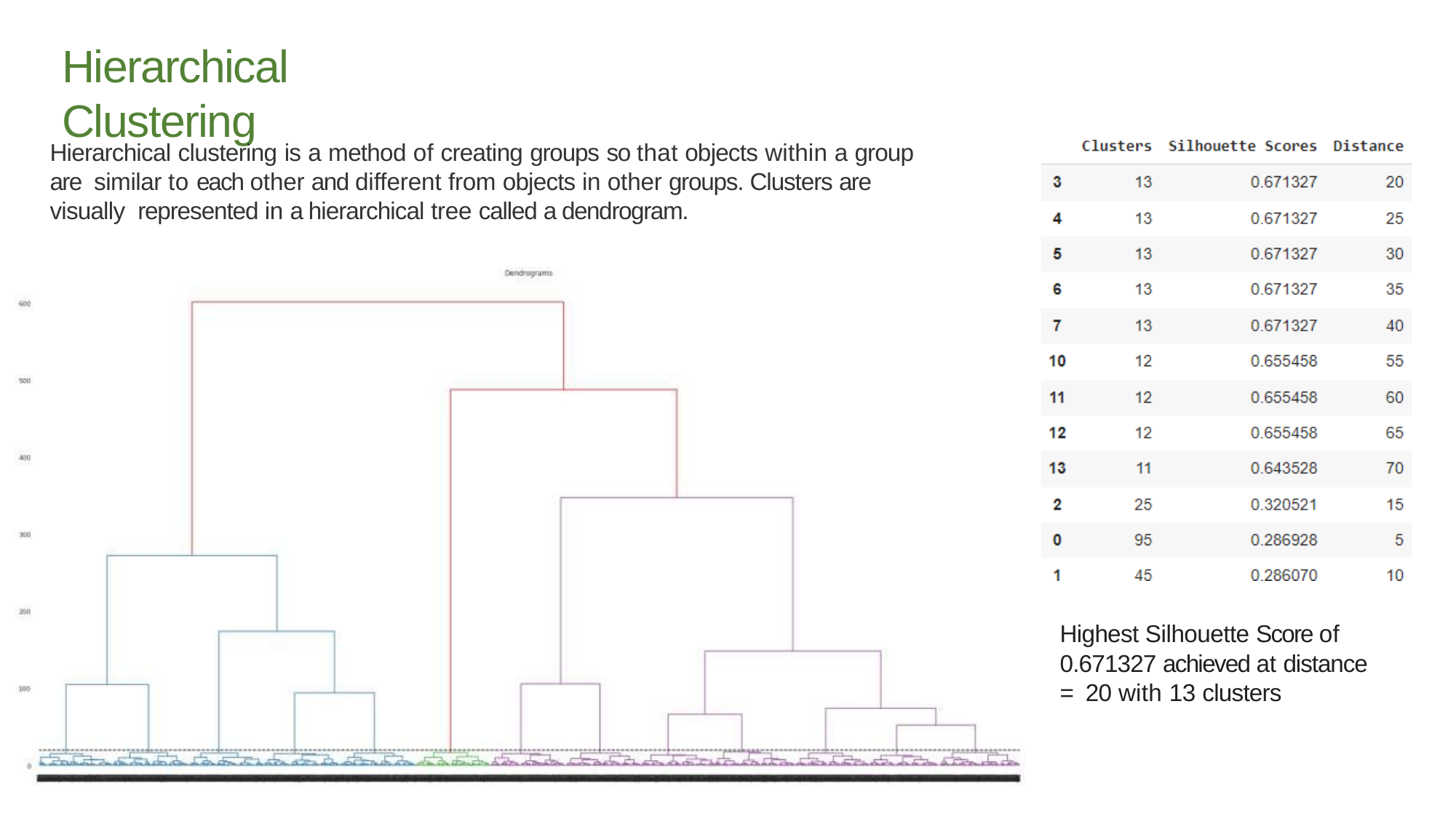

# Hierarchical Clustering
Hierarchical clustering is a method of creating groups so that objects within a group are  similar to each other and different from objects in other groups. Clusters are visually  represented in a hierarchical tree called a dendrogram.

Highest Silhouette Score of  0.671327 achieved at distance =  20 with 13 clusters